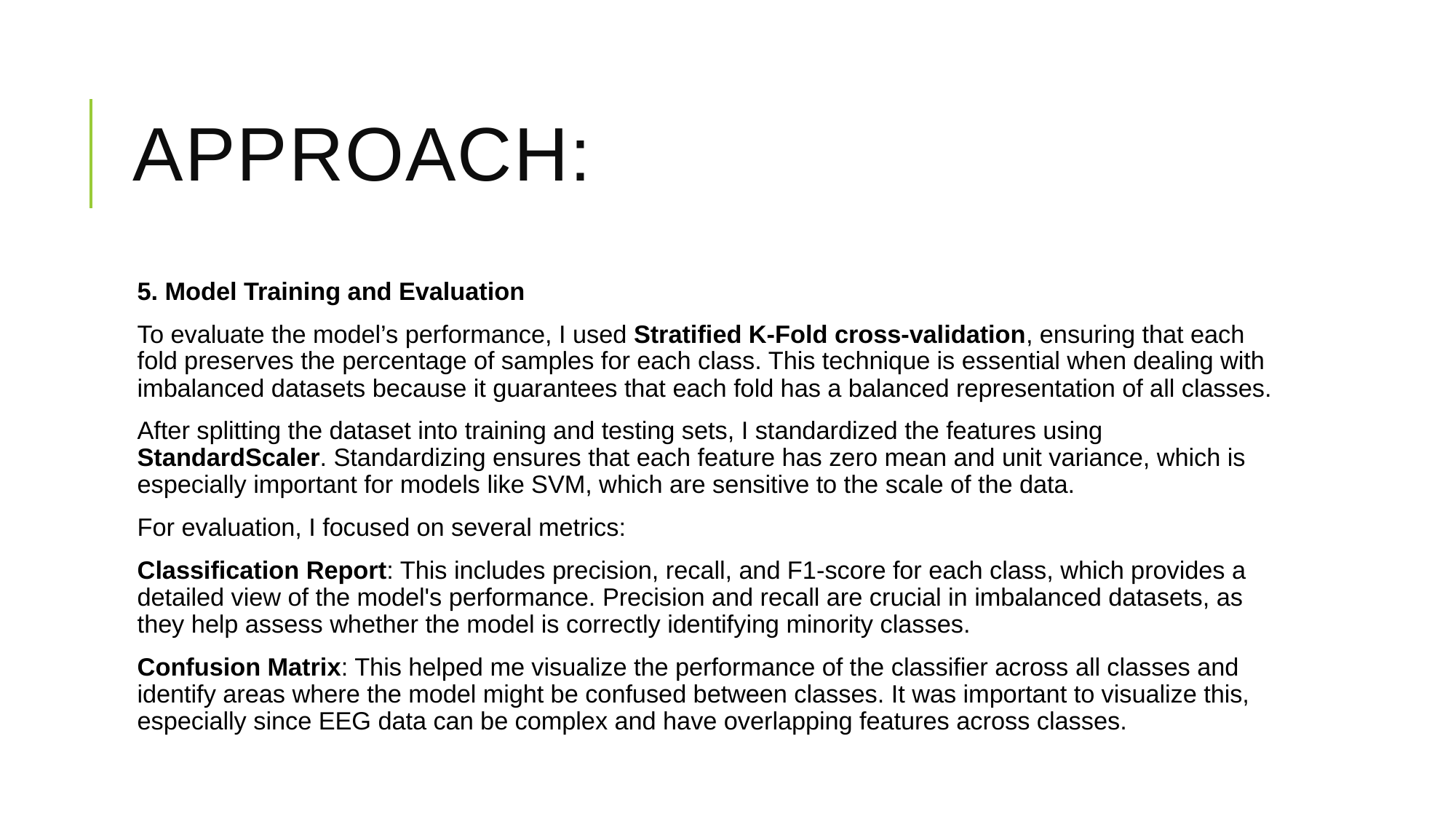

# Approach:
5. Model Training and Evaluation
To evaluate the model’s performance, I used Stratified K-Fold cross-validation, ensuring that each fold preserves the percentage of samples for each class. This technique is essential when dealing with imbalanced datasets because it guarantees that each fold has a balanced representation of all classes.
After splitting the dataset into training and testing sets, I standardized the features using StandardScaler. Standardizing ensures that each feature has zero mean and unit variance, which is especially important for models like SVM, which are sensitive to the scale of the data.
For evaluation, I focused on several metrics:
Classification Report: This includes precision, recall, and F1-score for each class, which provides a detailed view of the model's performance. Precision and recall are crucial in imbalanced datasets, as they help assess whether the model is correctly identifying minority classes.
Confusion Matrix: This helped me visualize the performance of the classifier across all classes and identify areas where the model might be confused between classes. It was important to visualize this, especially since EEG data can be complex and have overlapping features across classes.